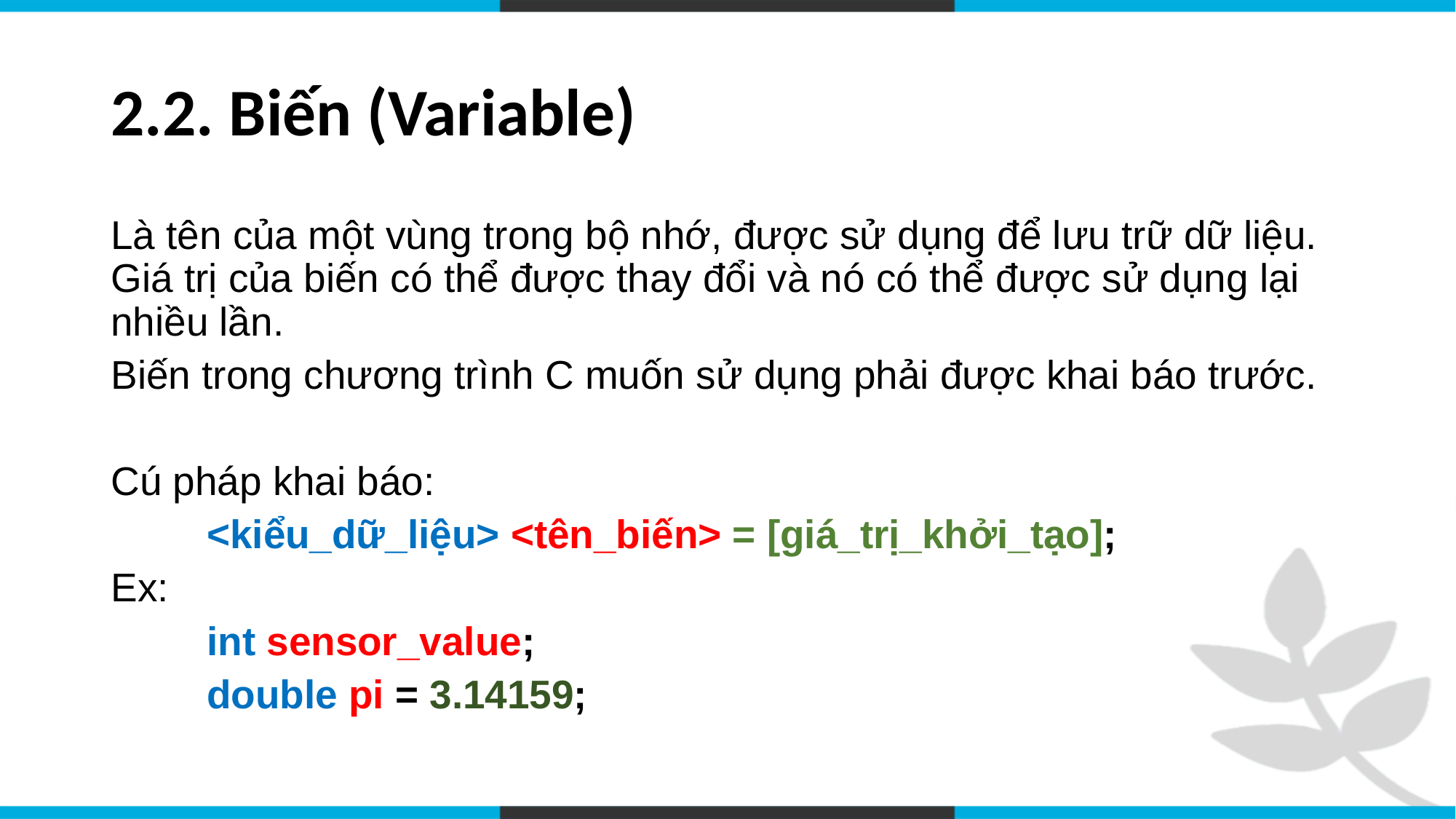

# 2.2. Biến (Variable)
Là tên của một vùng trong bộ nhớ, được sử dụng để lưu trữ dữ liệu. Giá trị của biến có thể được thay đổi và nó có thể được sử dụng lại nhiều lần.
Biến trong chương trình C muốn sử dụng phải được khai báo trước.

Cú pháp khai báo:
	<kiểu_dữ_liệu> <tên_biến> = [giá_trị_khởi_tạo];
Ex:
	int sensor_value;
	double pi = 3.14159;